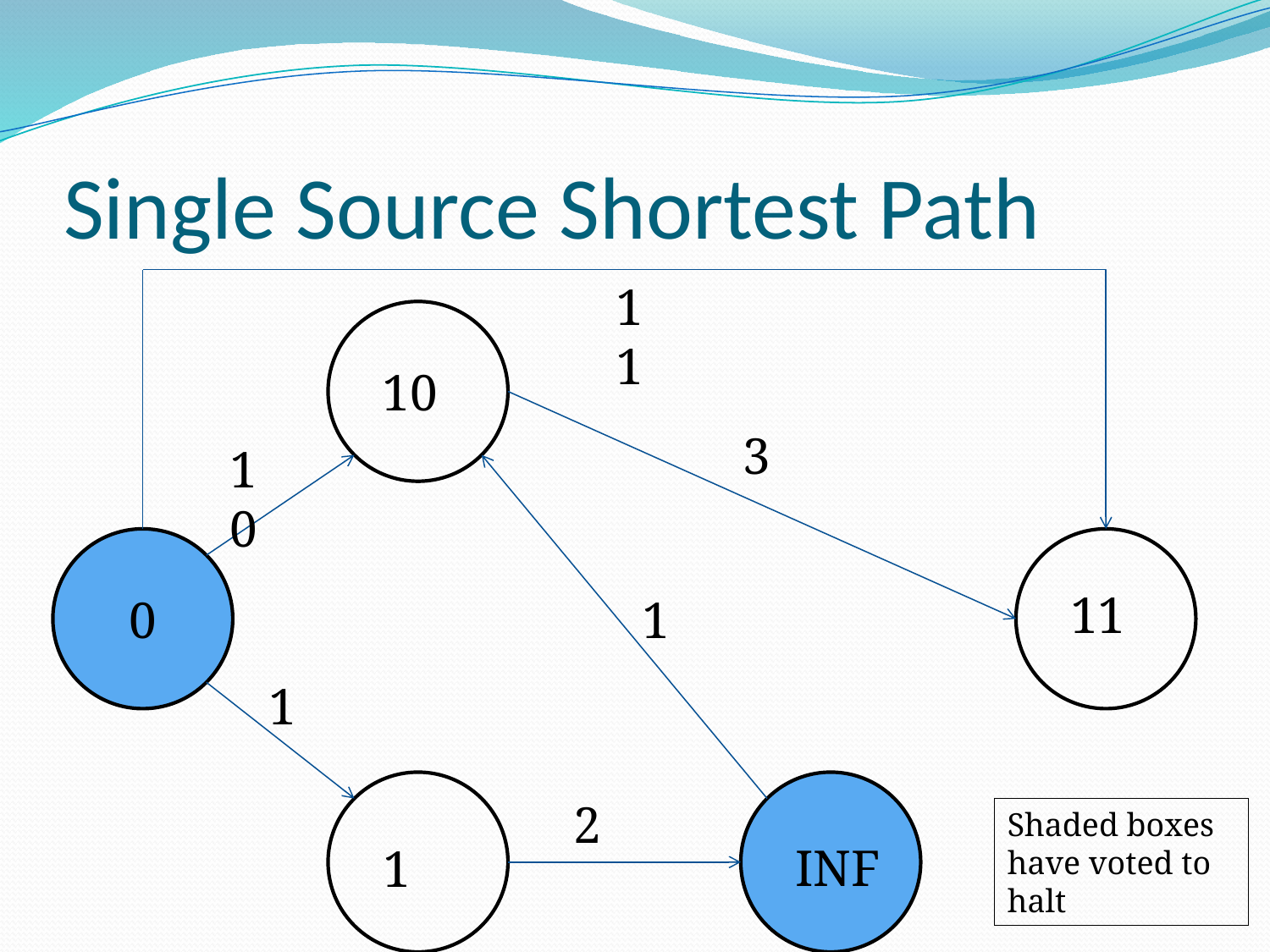

# Single Source Shortest Path
11

10
3
10

11
0
1
1

2
Shaded boxes have voted to halt
INF
1